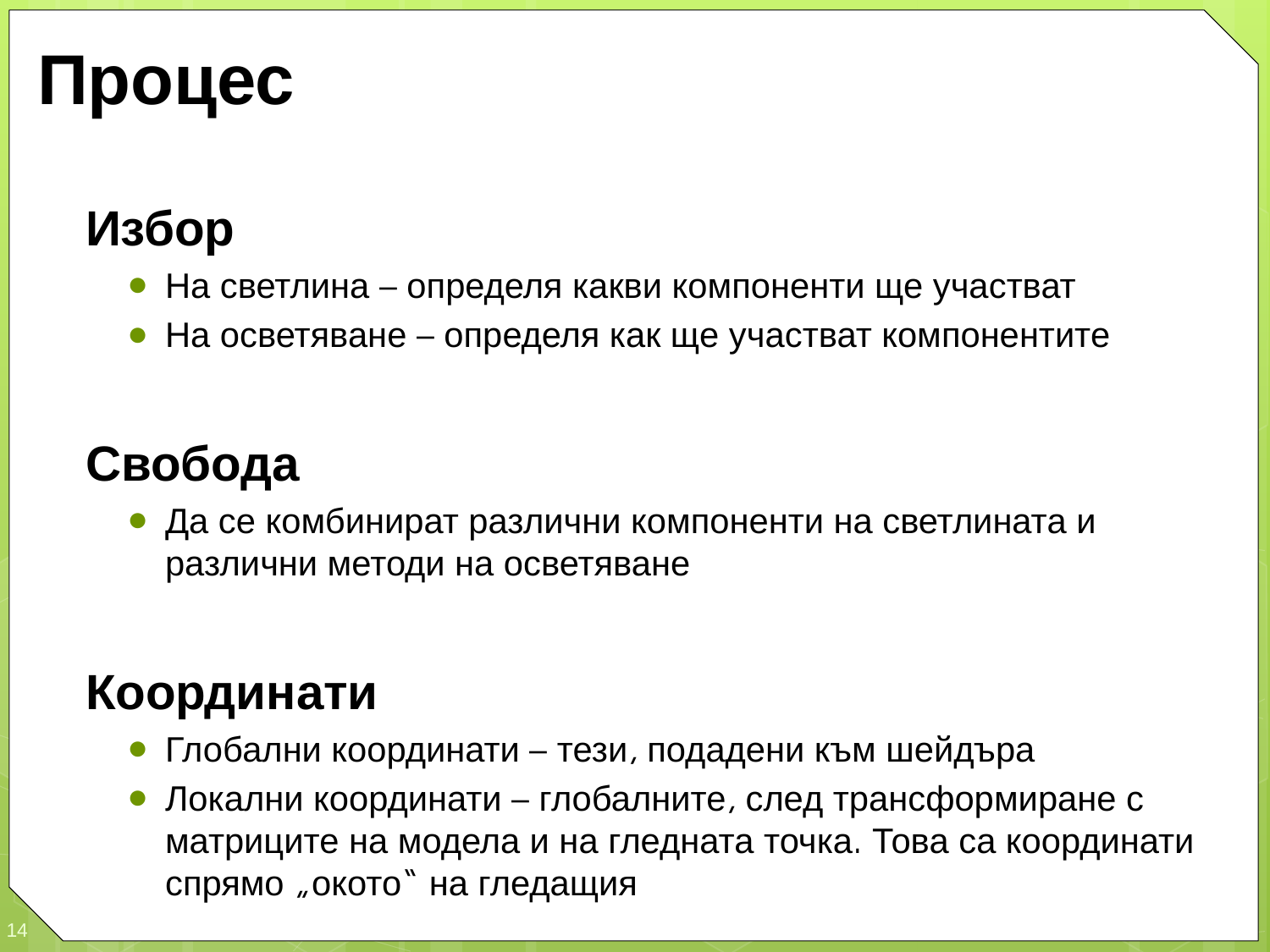

# Процес
Избор
На светлина – определя какви компоненти ще участват
На осветяване – определя как ще участват компонентите

Свобода
Да се комбинират различни компоненти на светлината и различни методи на осветяване

Координати
Глобални координати – тези, подадени към шейдъра
Локални координати – глобалните, след трансформиране с матриците на модела и на гледната точка. Това са координати спрямо „окото“ на гледащия